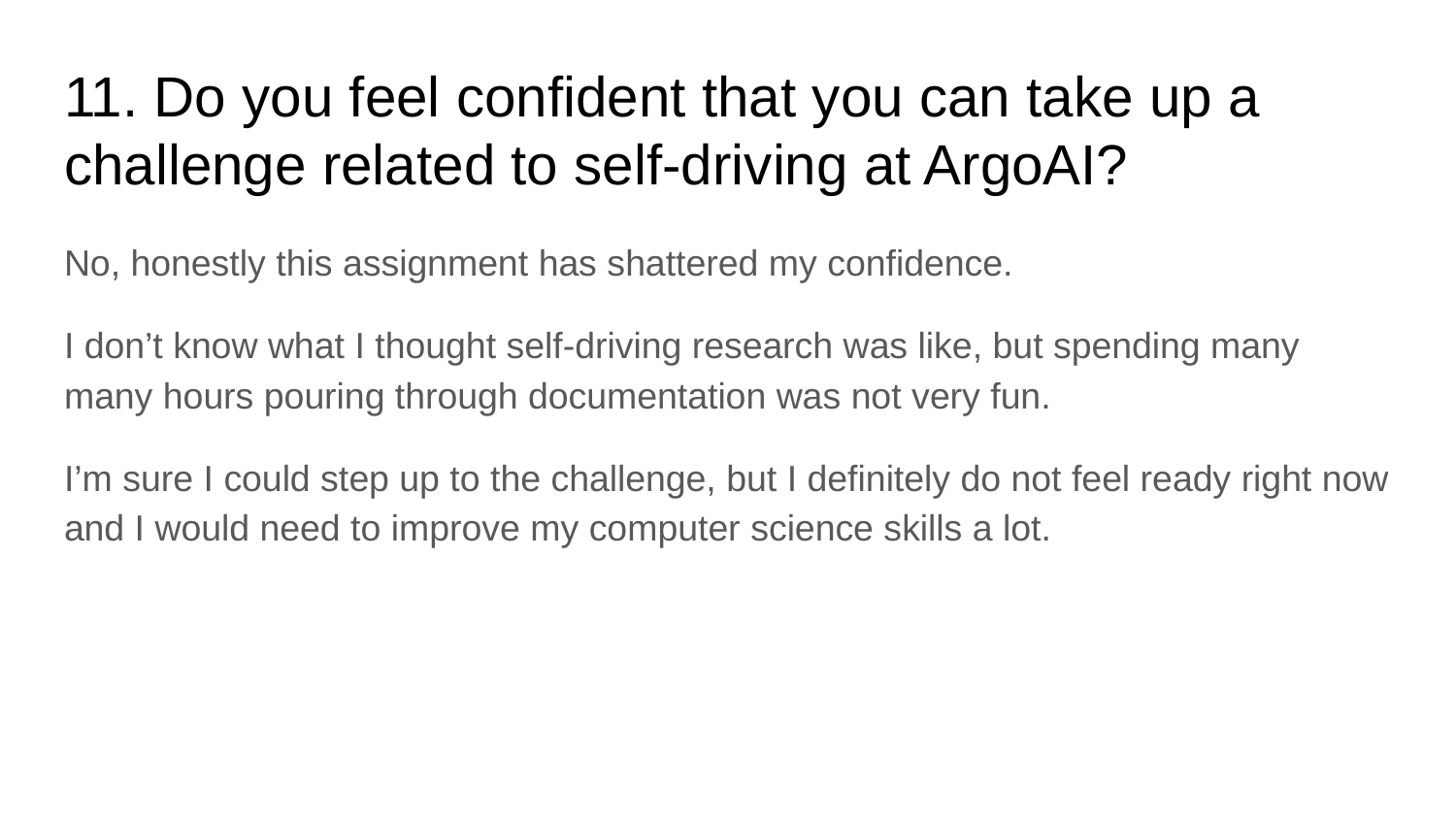

# 11. Do you feel confident that you can take up a challenge related to self-driving at ArgoAI?

No, honestly this assignment has shattered my confidence.
I don’t know what I thought self-driving research was like, but spending many many hours pouring through documentation was not very fun.
I’m sure I could step up to the challenge, but I definitely do not feel ready right now and I would need to improve my computer science skills a lot.